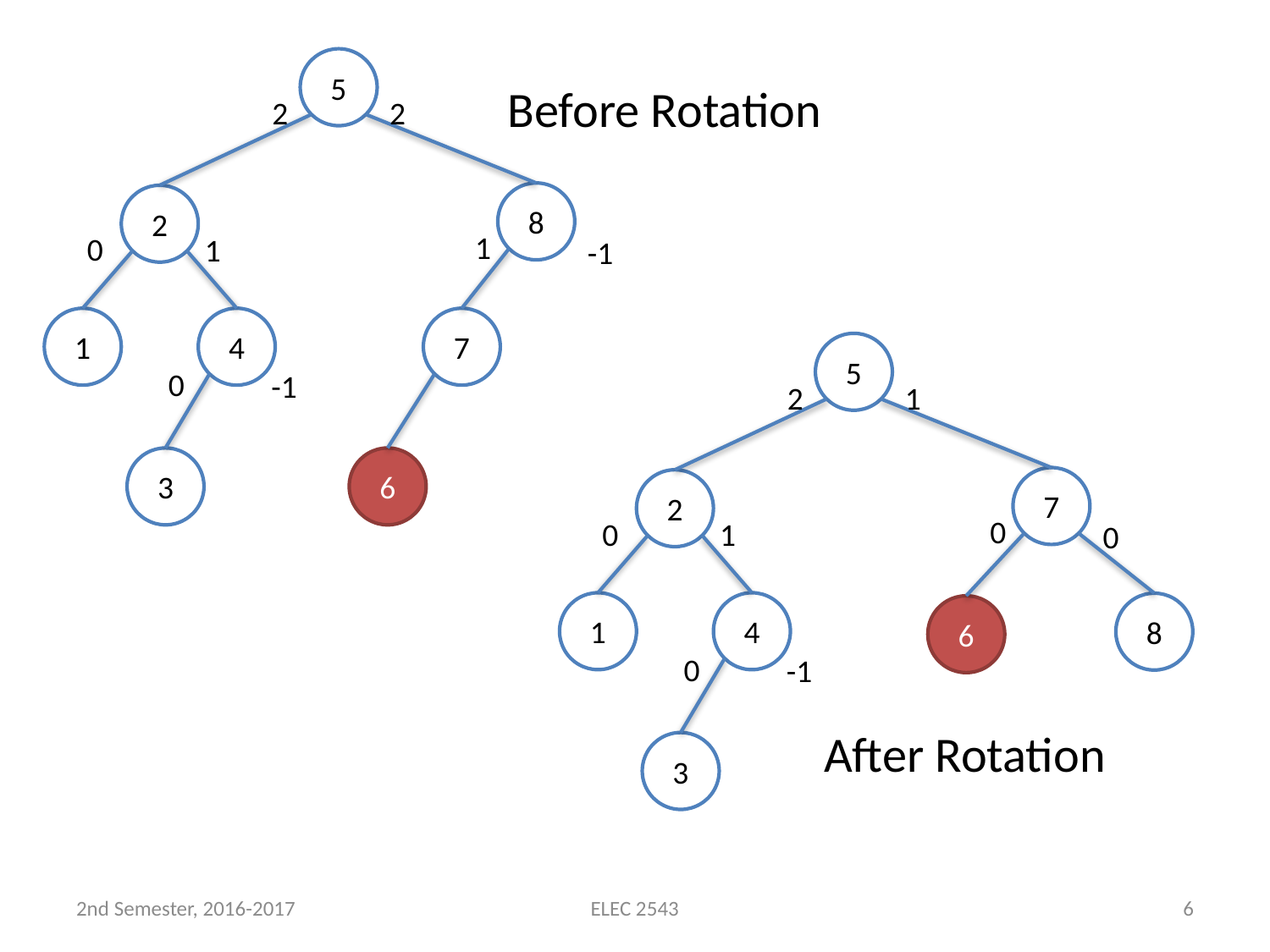

5
Before Rotation
2
2
8
2
1
0
1
-1
1
4
7
5
0
-1
2
1
3
6
7
2
0
0
1
0
1
4
8
6
0
-1
After Rotation
3
2nd Semester, 2016-2017
ELEC 2543
6